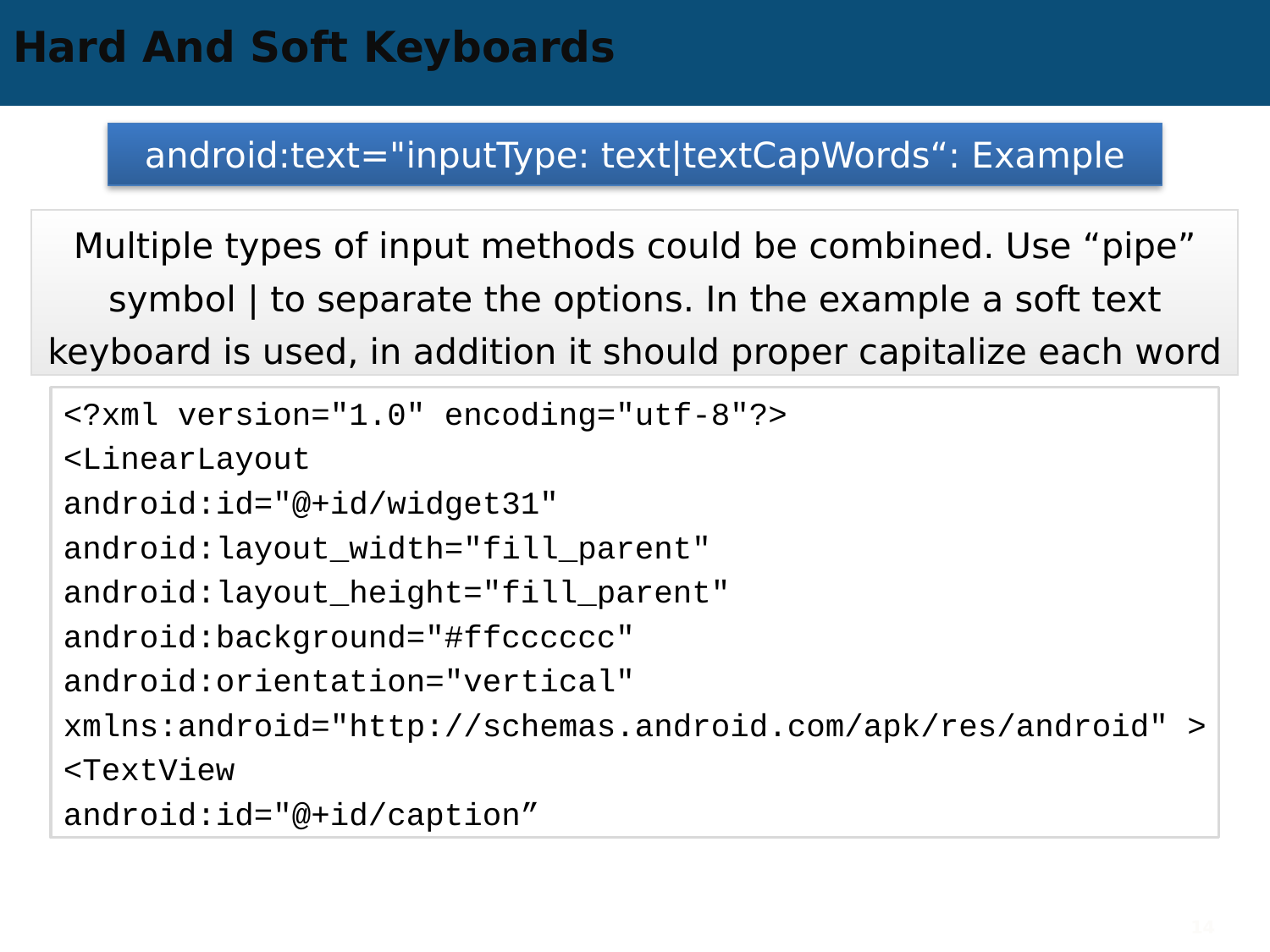

# Hard And Soft Keyboards
android:text="inputType: text|textCapWords“: Example
Multiple types of input methods could be combined. Use “pipe” symbol | to separate the options. In the example a soft text keyboard is used, in addition it should proper capitalize each word
<?xml version="1.0" encoding="utf-8"?>
<LinearLayout
android:id="@+id/widget31"
android:layout_width="fill_parent"
android:layout_height="fill_parent"
android:background="#ffcccccc"
android:orientation="vertical"
xmlns:android="http://schemas.android.com/apk/res/android" >
<TextView
android:id="@+id/caption”